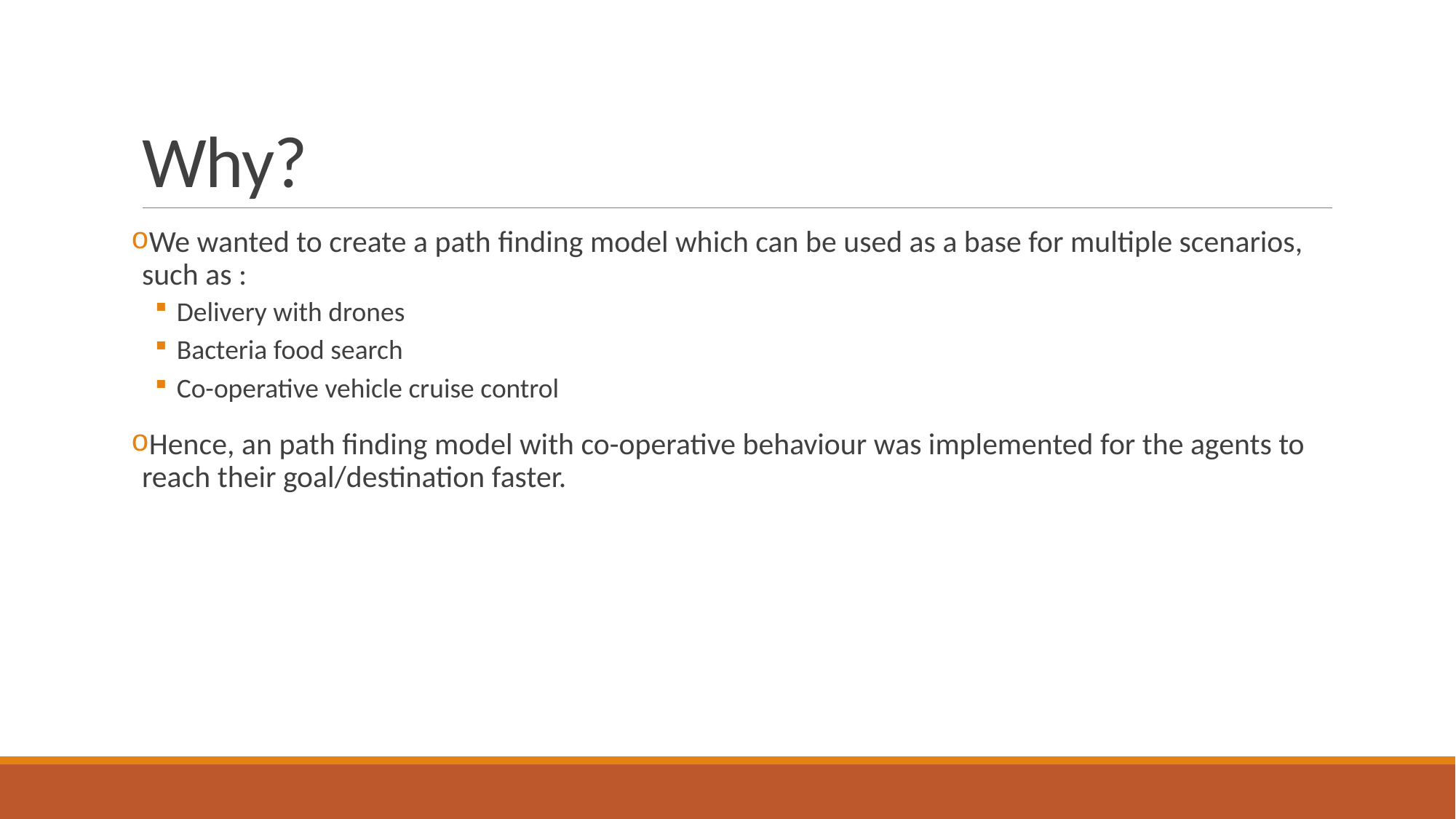

# Why?
We wanted to create a path finding model which can be used as a base for multiple scenarios, such as :
Delivery with drones
Bacteria food search
Co-operative vehicle cruise control
Hence, an path finding model with co-operative behaviour was implemented for the agents to reach their goal/destination faster.